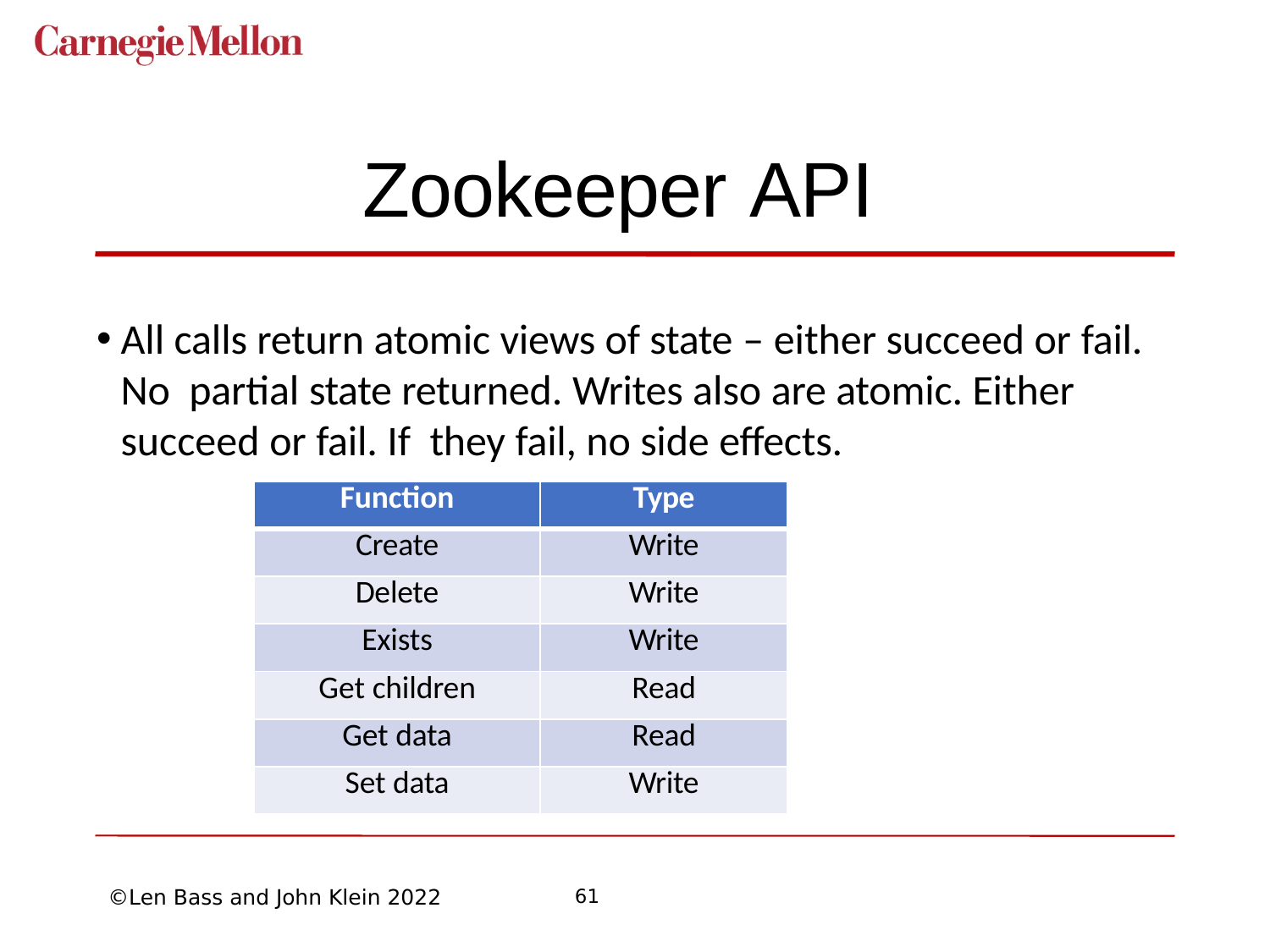

# Zookeeper API
All calls return atomic views of state – either succeed or fail. No  partial state returned. Writes also are atomic. Either succeed or fail. If  they fail, no side effects.
| Function | Type |
| --- | --- |
| Create | Write |
| Delete | Write |
| Exists | Write |
| Get children | Read |
| Get data | Read |
| Set data | Write |
61